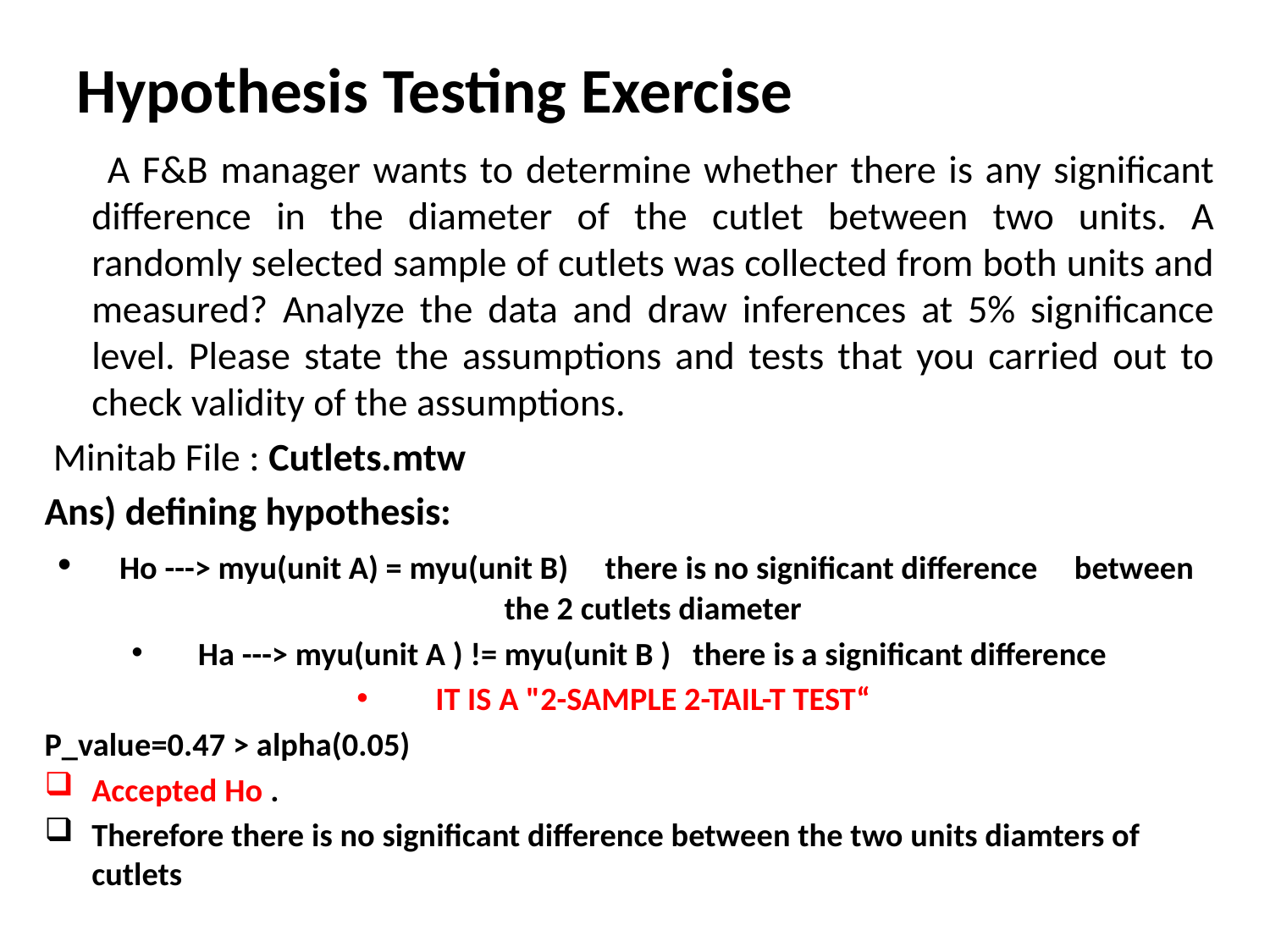

# Hypothesis Testing Exercise
     A F&B manager wants to determine whether there is any significant difference in the diameter of the cutlet between two units. A randomly selected sample of cutlets was collected from both units and measured? Analyze the data and draw inferences at 5% significance level. Please state the assumptions and tests that you carried out to check validity of the assumptions.
 Minitab File : Cutlets.mtw
Ans) defining hypothesis:
 Ho ---> myu(unit A) = myu(unit B)     there is no significant difference     between the 2 cutlets diameter
 Ha ---> myu(unit A ) != myu(unit B )   there is a significant difference
IT IS A "2-SAMPLE 2-TAIL-T TEST“
P_value=0.47 > alpha(0.05)
Accepted Ho .
Therefore there is no significant difference between the two units diamters of cutlets